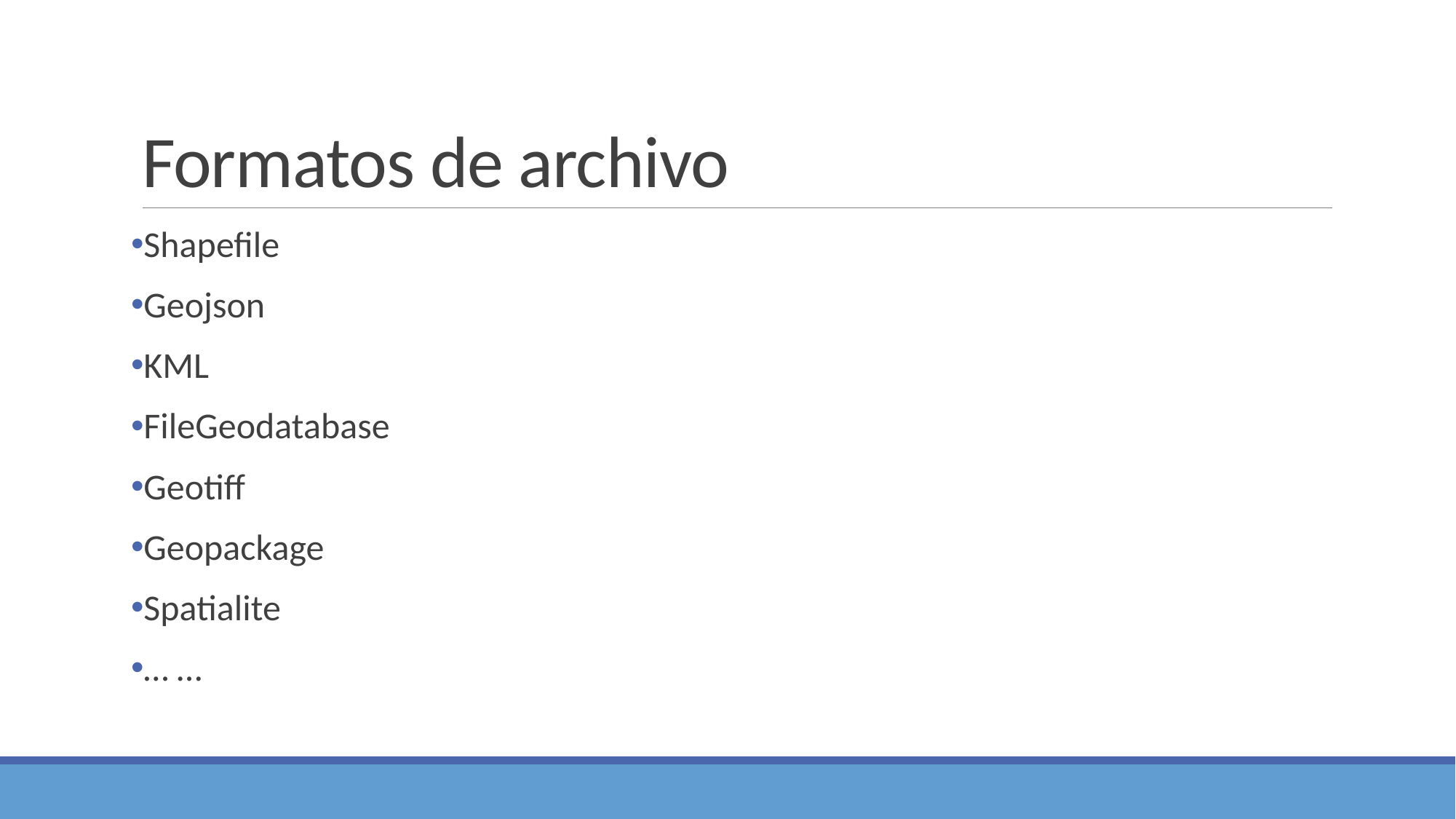

# Formatos de archivo
Shapefile
Geojson
KML
FileGeodatabase
Geotiff
Geopackage
Spatialite
… …